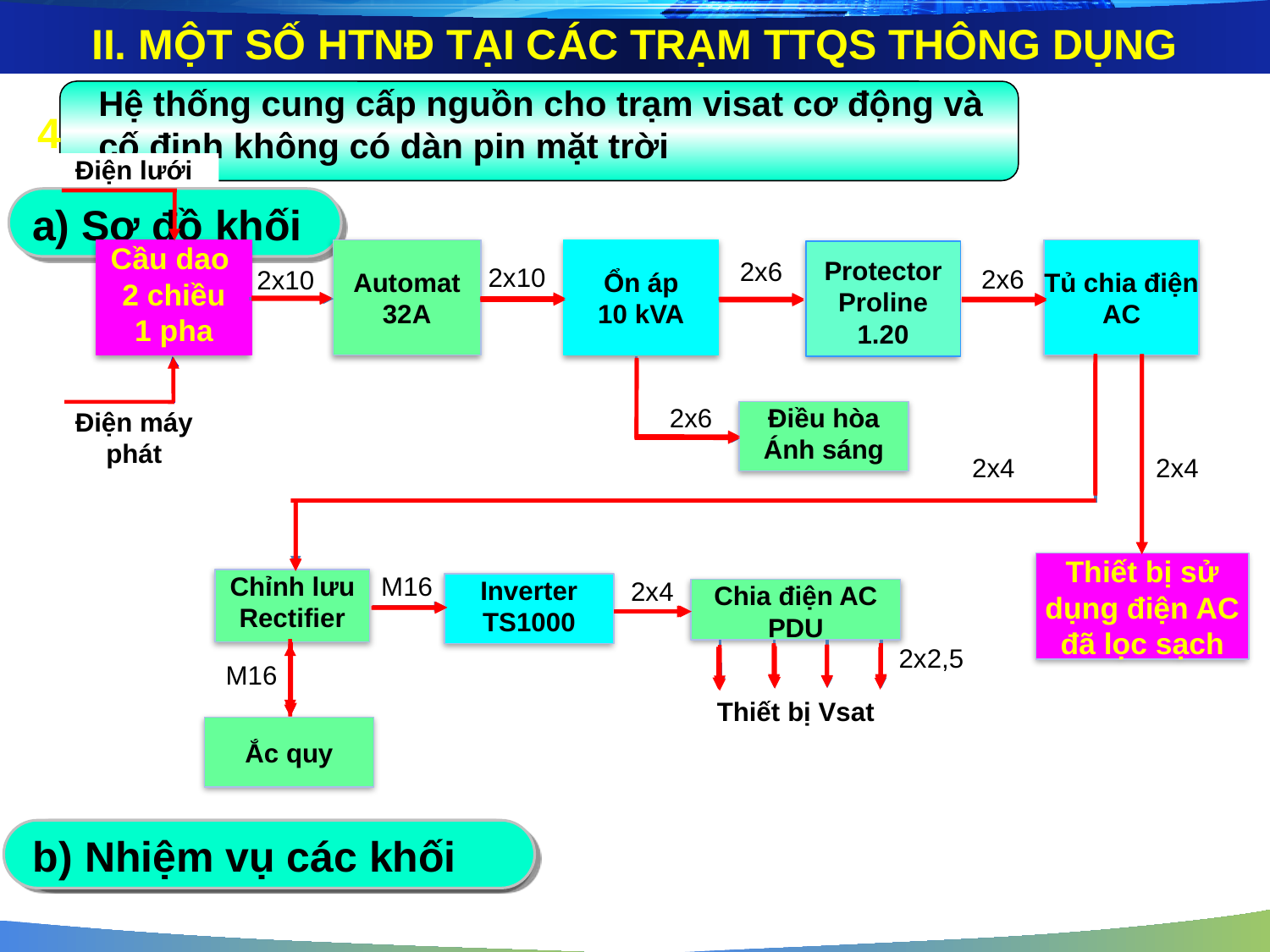

II. MỘT SỐ HTNĐ TẠI CÁC TRẠM TTQS THÔNG DỤNG
Hệ thống cung cấp nguồn cho trạm visat cơ động và cố định không có dàn pin mặt trời
4

Điện lưới

Cầu dao
2 chiều
1 pha
Automat
32A
Ổn áp
10 kVA
Tủ chia điện
AC

Protector
Proline
1.20
2x6
2x10
2x6
2x10

Điều hòa
Ánh sáng
2x6
Điện máy phát
2x4
2x4

Thiết bị sử dụng điện AC đã lọc sạch
Chỉnh lưu
Rectifier
M16

Inverter
TS1000
2x4
Chia điện AC
PDU
2x2,5
M16

Thiết bị Vsat

Ắc quy
a) Sơ đồ khối

b) Nhiệm vụ các khối

c) Nguyên lý hoạt động